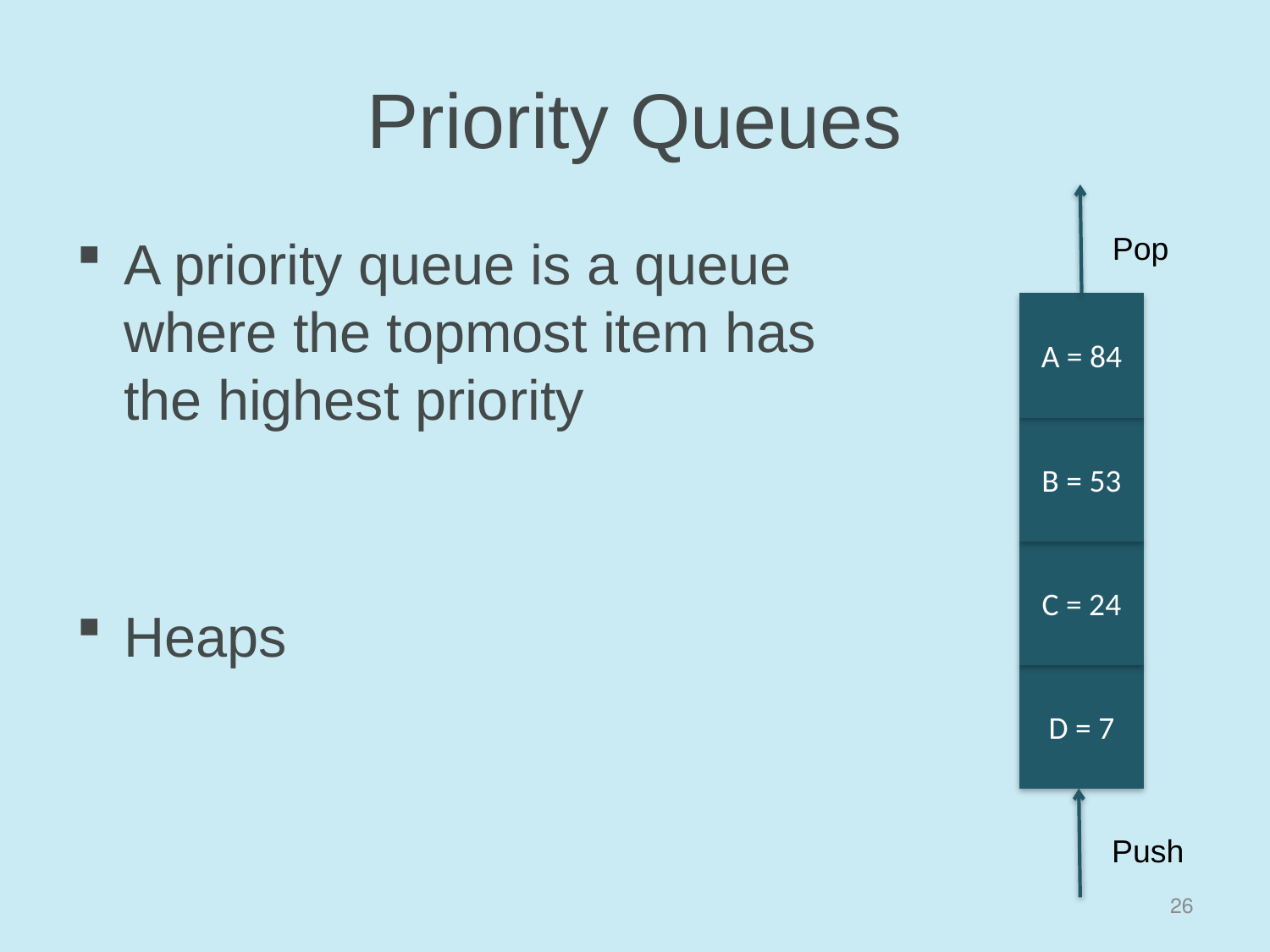

# Priority Queues
A priority queue is a queue where the topmost item has the highest priority

Heaps
Pop
A = 84
B = 53
C = 24
D = 7
Push
26